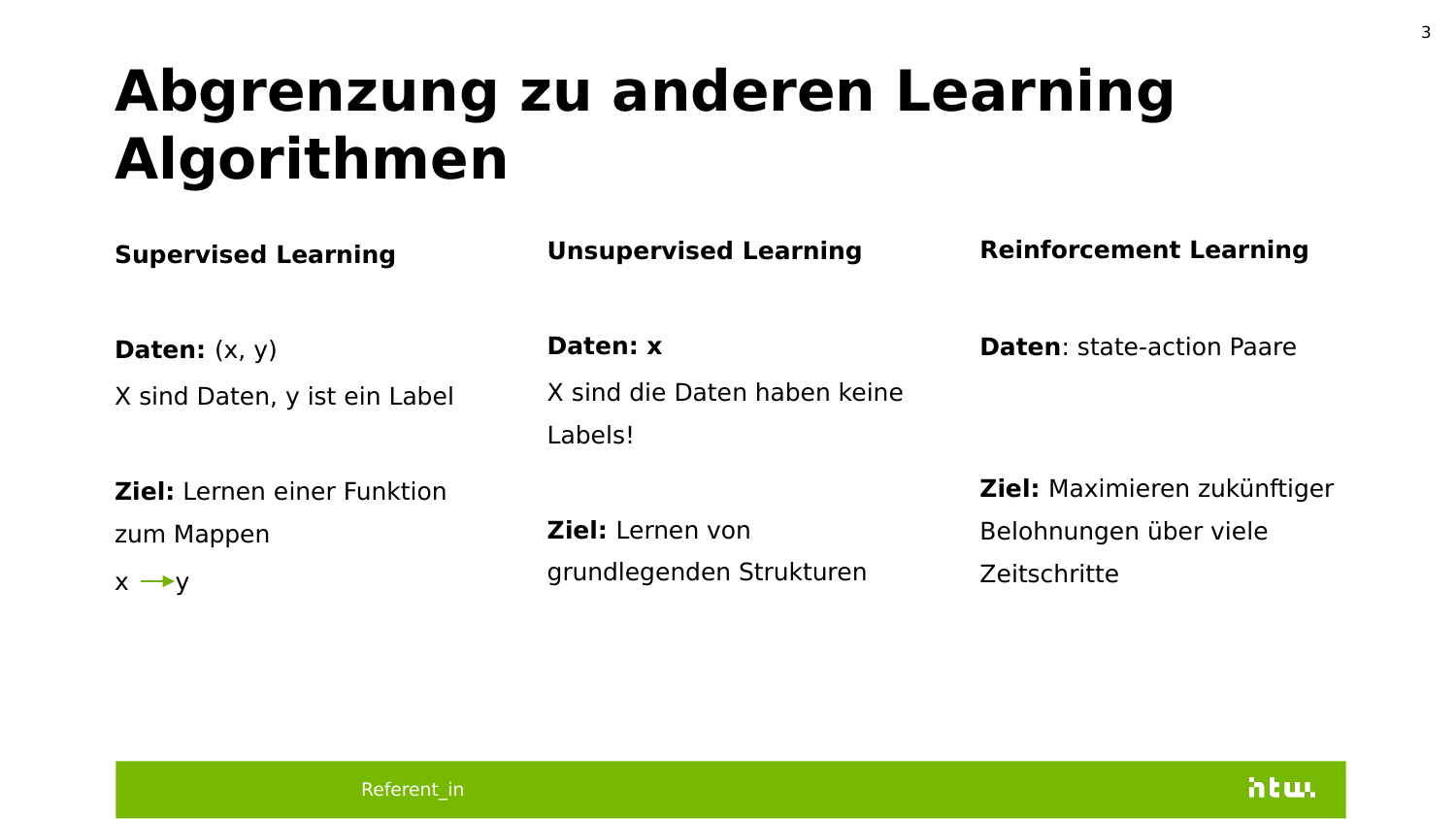

3
# Abgrenzung zu anderen Learning Algorithmen
Reinforcement Learning

Daten: state-action Paare

Ziel: Maximieren zukünftiger Belohnungen über viele Zeitschritte

Unsupervised Learning

Daten: x
X sind die Daten haben keine Labels!

Ziel: Lernen von grundlegenden Strukturen
Supervised Learning

Daten: (x, y)
X sind Daten, y ist ein Label

Ziel: Lernen einer Funktion zum Mappen
x      y

Referent_in